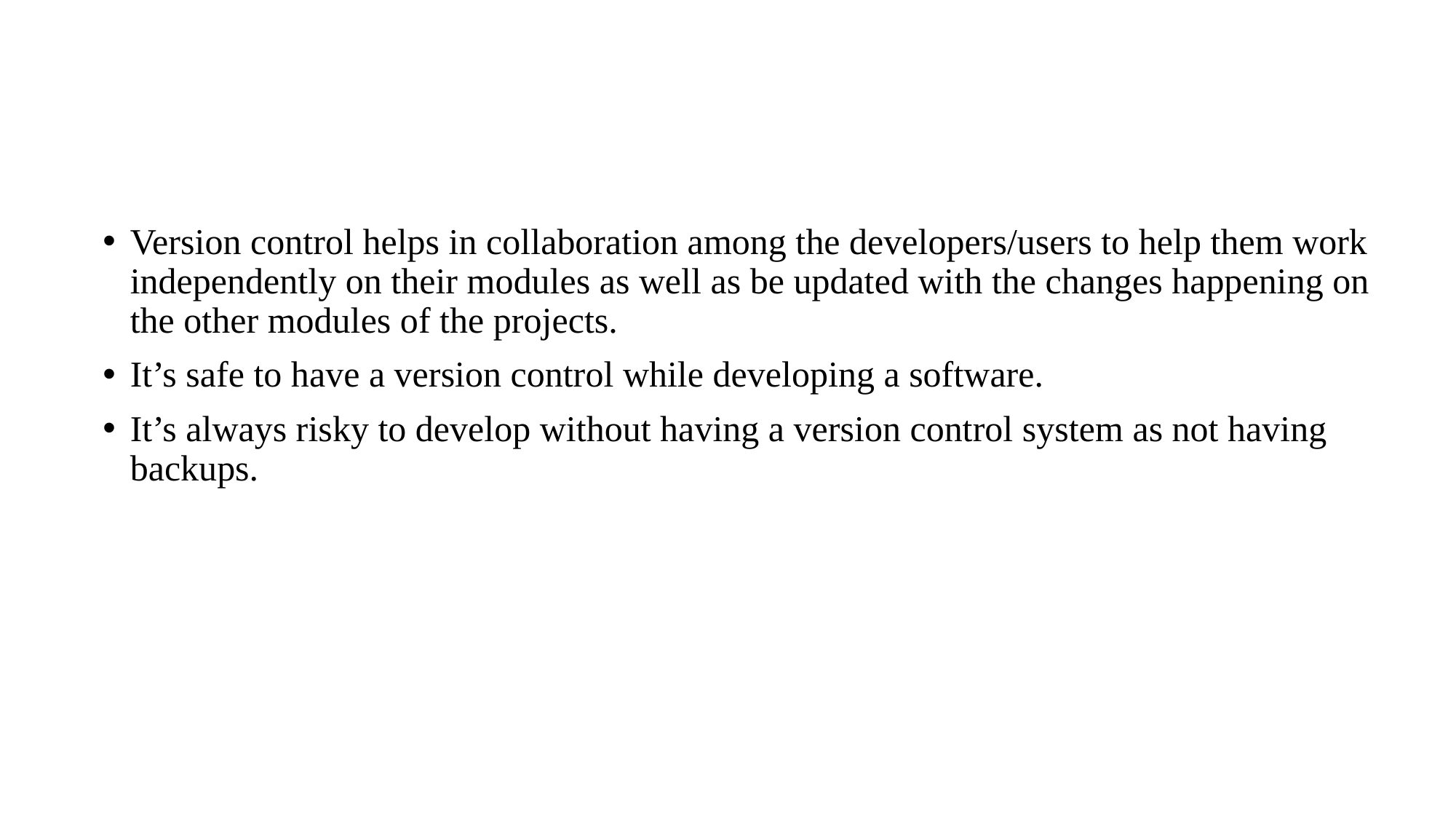

Version control helps in collaboration among the developers/users to help them work independently on their modules as well as be updated with the changes happening on the other modules of the projects.
It’s safe to have a version control while developing a software.
It’s always risky to develop without having a version control system as not having backups.